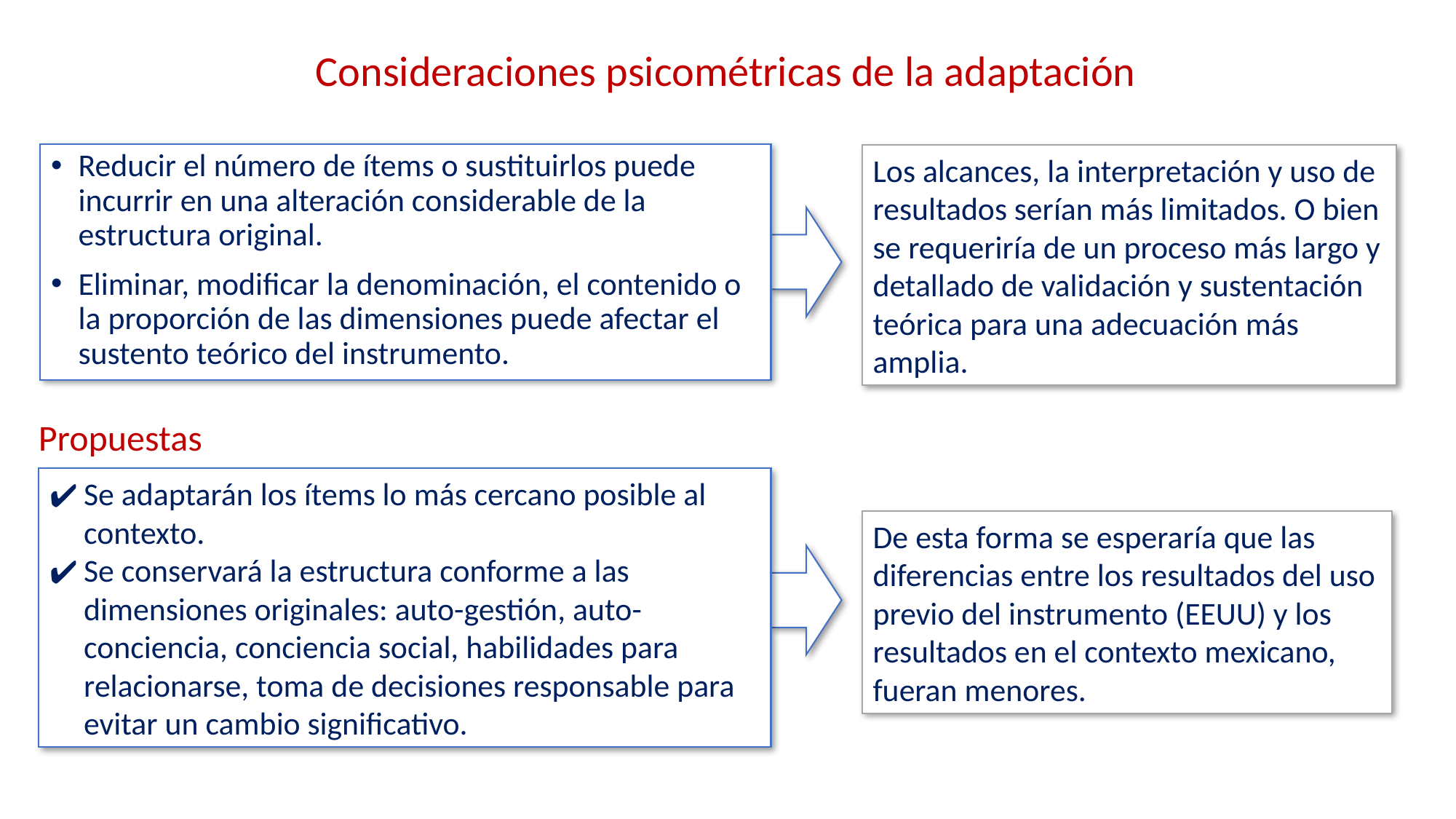

Consideraciones psicométricas de la adaptación
Reducir el número de ítems o sustituirlos puede incurrir en una alteración considerable de la estructura original.
Eliminar, modificar la denominación, el contenido o la proporción de las dimensiones puede afectar el sustento teórico del instrumento.
Los alcances, la interpretación y uso de resultados serían más limitados. O bien se requeriría de un proceso más largo y detallado de validación y sustentación teórica para una adecuación más amplia.

Propuestas
Se adaptarán los ítems lo más cercano posible al contexto.
Se conservará la estructura conforme a las dimensiones originales: auto-gestión, auto-conciencia, conciencia social, habilidades para relacionarse, toma de decisiones responsable para evitar un cambio significativo.
De esta forma se esperaría que las diferencias entre los resultados del uso previo del instrumento (EEUU) y los resultados en el contexto mexicano, fueran menores.